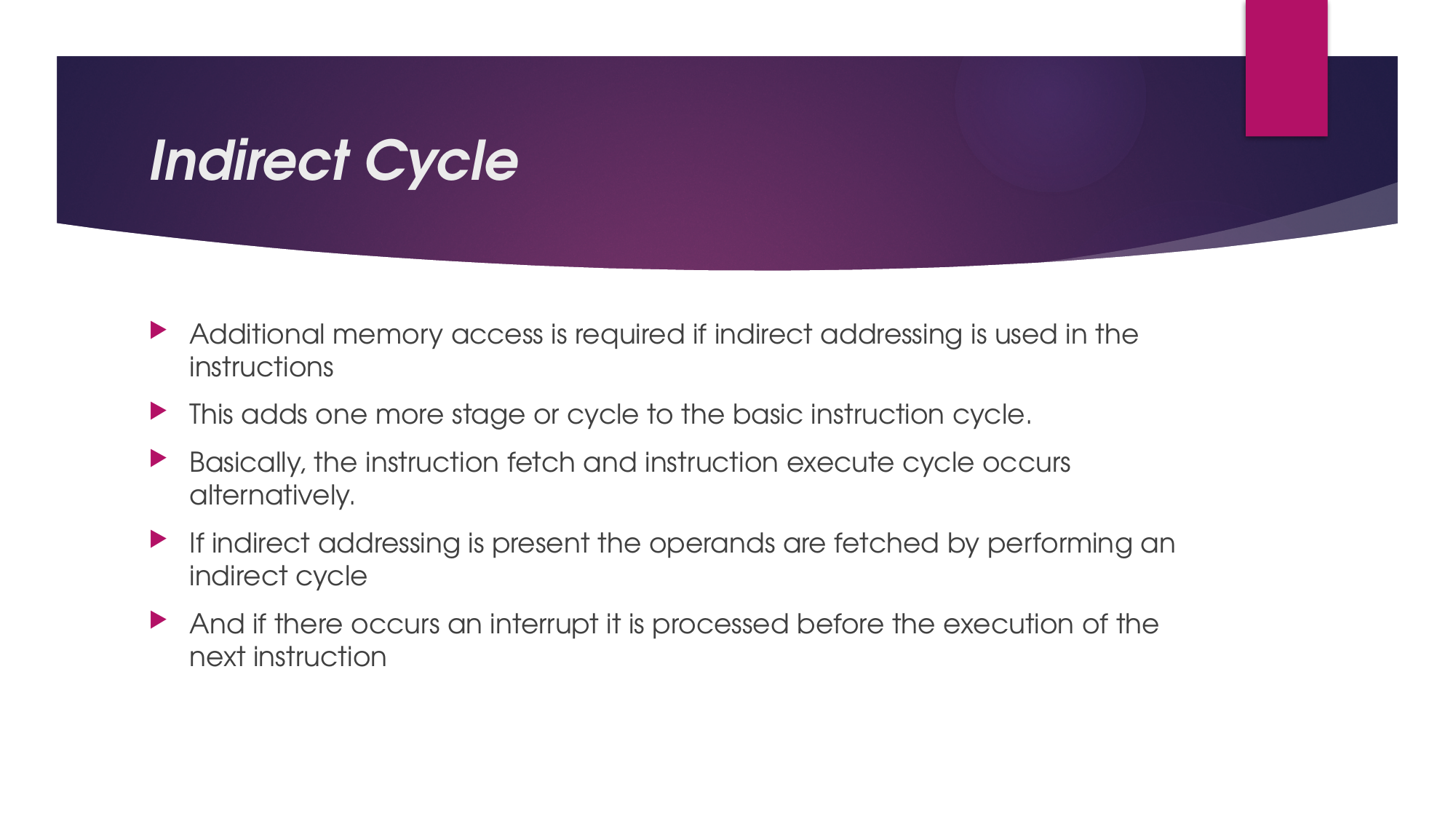

# Indirect Cycle
Additional memory access is required if indirect addressing is used in the instructions
This adds one more stage or cycle to the basic instruction cycle.
Basically, the instruction fetch and instruction execute cycle occurs alternatively.
If indirect addressing is present the operands are fetched by performing an indirect cycle
And if there occurs an interrupt it is processed before the execution of the next instruction